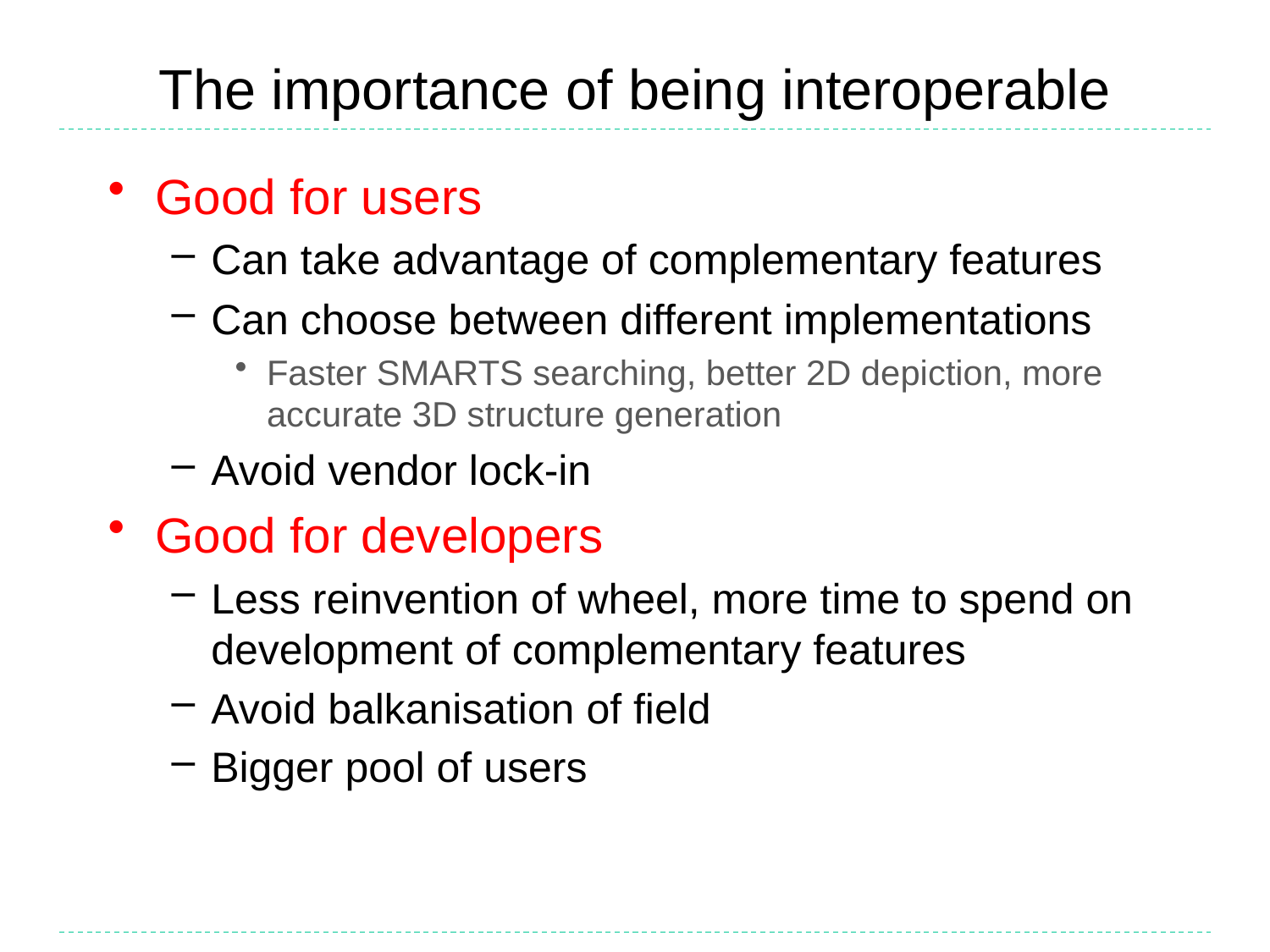

# The importance of being interoperable
Good for users
Can take advantage of complementary features
Can choose between different implementations
Faster SMARTS searching, better 2D depiction, more accurate 3D structure generation
Avoid vendor lock-in
Good for developers
Less reinvention of wheel, more time to spend on development of complementary features
Avoid balkanisation of field
Bigger pool of users